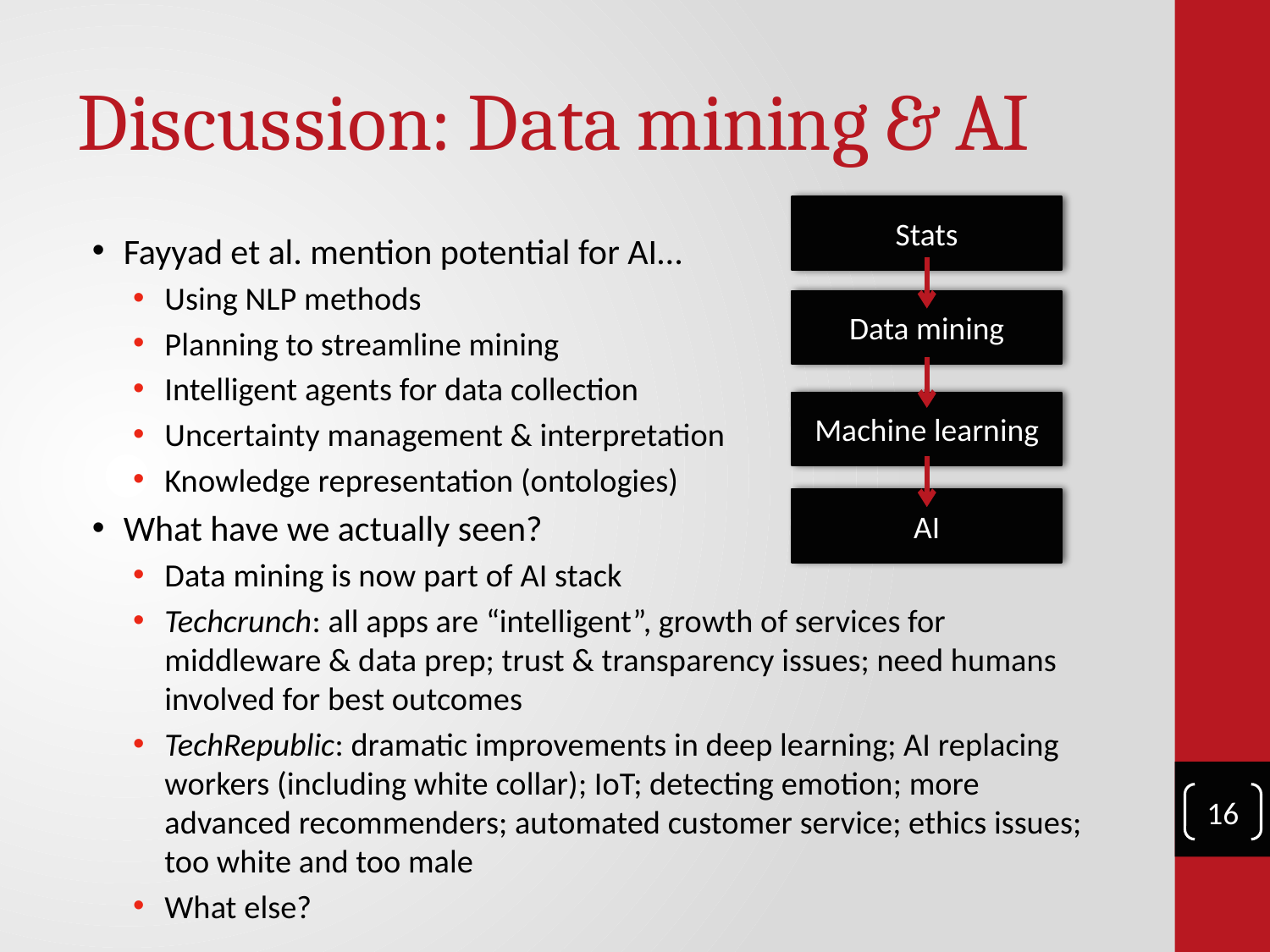

# Discussion: Data mining & AI
Stats
Fayyad et al. mention potential for AI…
Using NLP methods
Planning to streamline mining
Intelligent agents for data collection
Uncertainty management & interpretation
Knowledge representation (ontologies)
What have we actually seen?
Data mining is now part of AI stack
Techcrunch: all apps are “intelligent”, growth of services for middleware & data prep; trust & transparency issues; need humans involved for best outcomes
TechRepublic: dramatic improvements in deep learning; AI replacing workers (including white collar); IoT; detecting emotion; more advanced recommenders; automated customer service; ethics issues; too white and too male
What else?
Data mining
Machine learning
AI
16